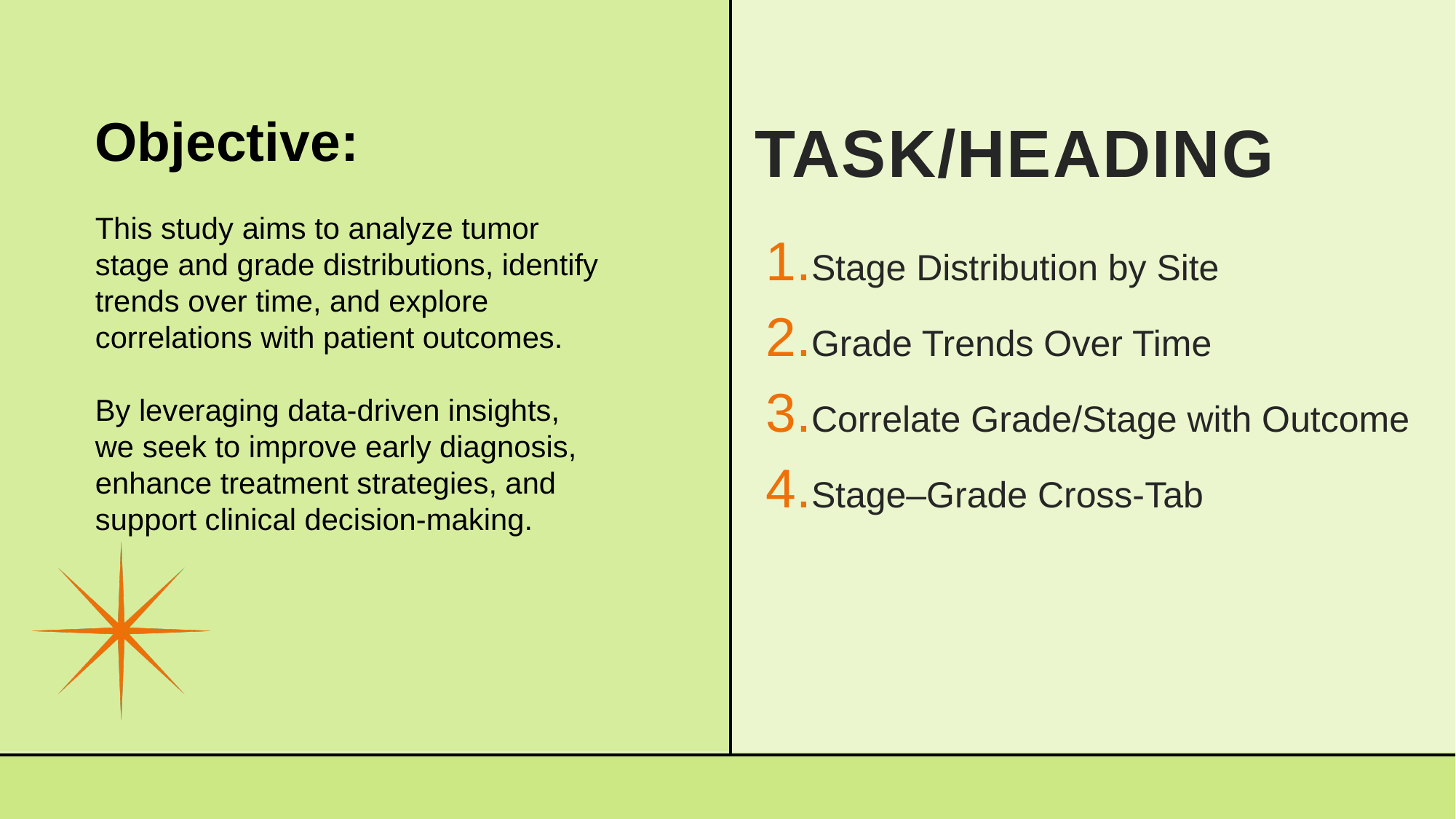

# Task/Heading
Stage Distribution by Site
Grade Trends Over Time
Correlate Grade/Stage with Outcome
Stage–Grade Cross-Tab
Objective:

This study aims to analyze tumor stage and grade distributions, identify trends over time, and explore correlations with patient outcomes.

By leveraging data-driven insights, we seek to improve early diagnosis, enhance treatment strategies, and support clinical decision-making.